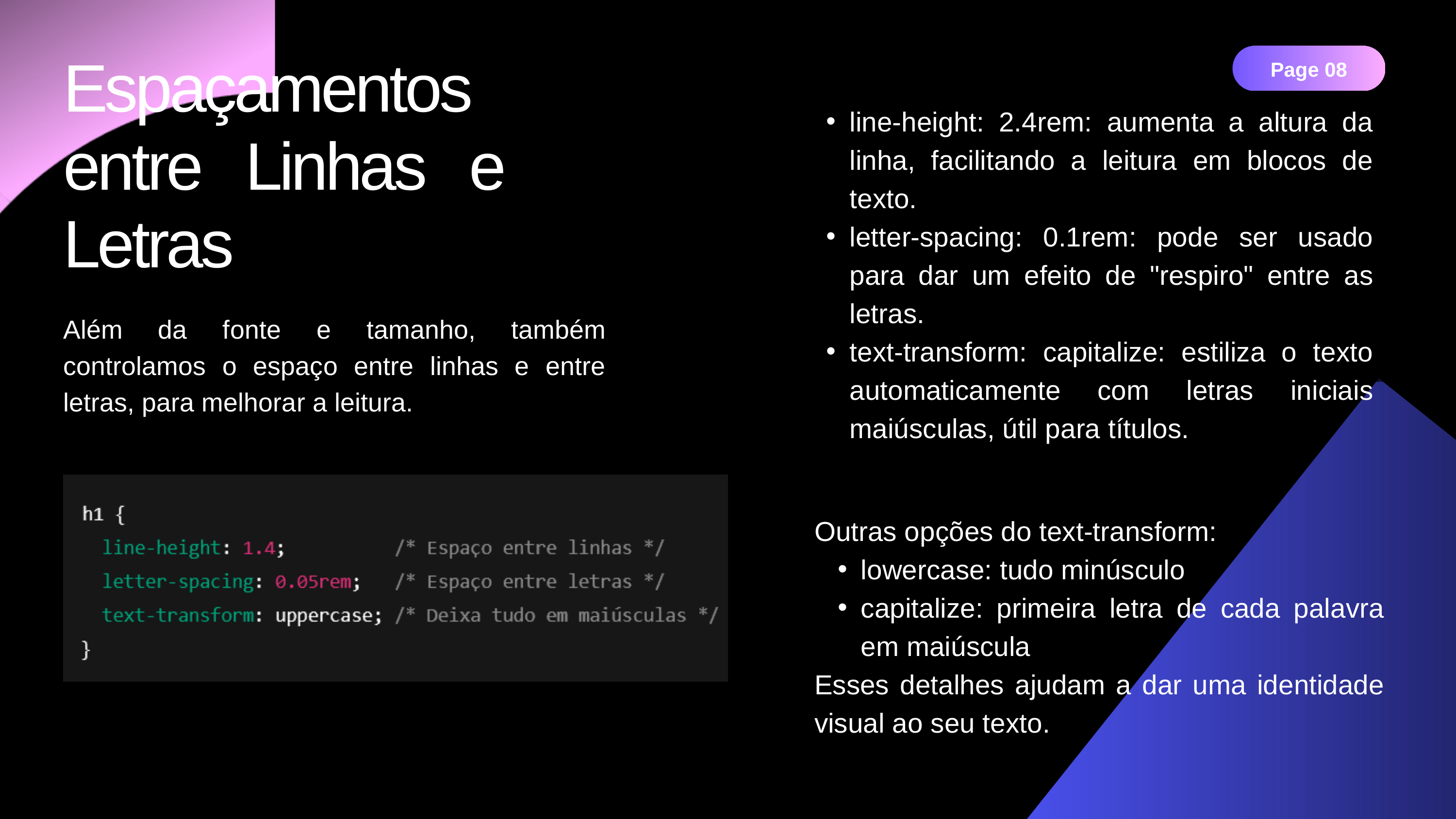

Espaçamentos entre Linhas e Letras
Page 08
line-height: 2.4rem: aumenta a altura da linha, facilitando a leitura em blocos de texto.
letter-spacing: 0.1rem: pode ser usado para dar um efeito de "respiro" entre as letras.
text-transform: capitalize: estiliza o texto automaticamente com letras iniciais maiúsculas, útil para títulos.

Além da fonte e tamanho, também controlamos o espaço entre linhas e entre letras, para melhorar a leitura.

Outras opções do text-transform:
lowercase: tudo minúsculo
capitalize: primeira letra de cada palavra em maiúscula
Esses detalhes ajudam a dar uma identidade visual ao seu texto.